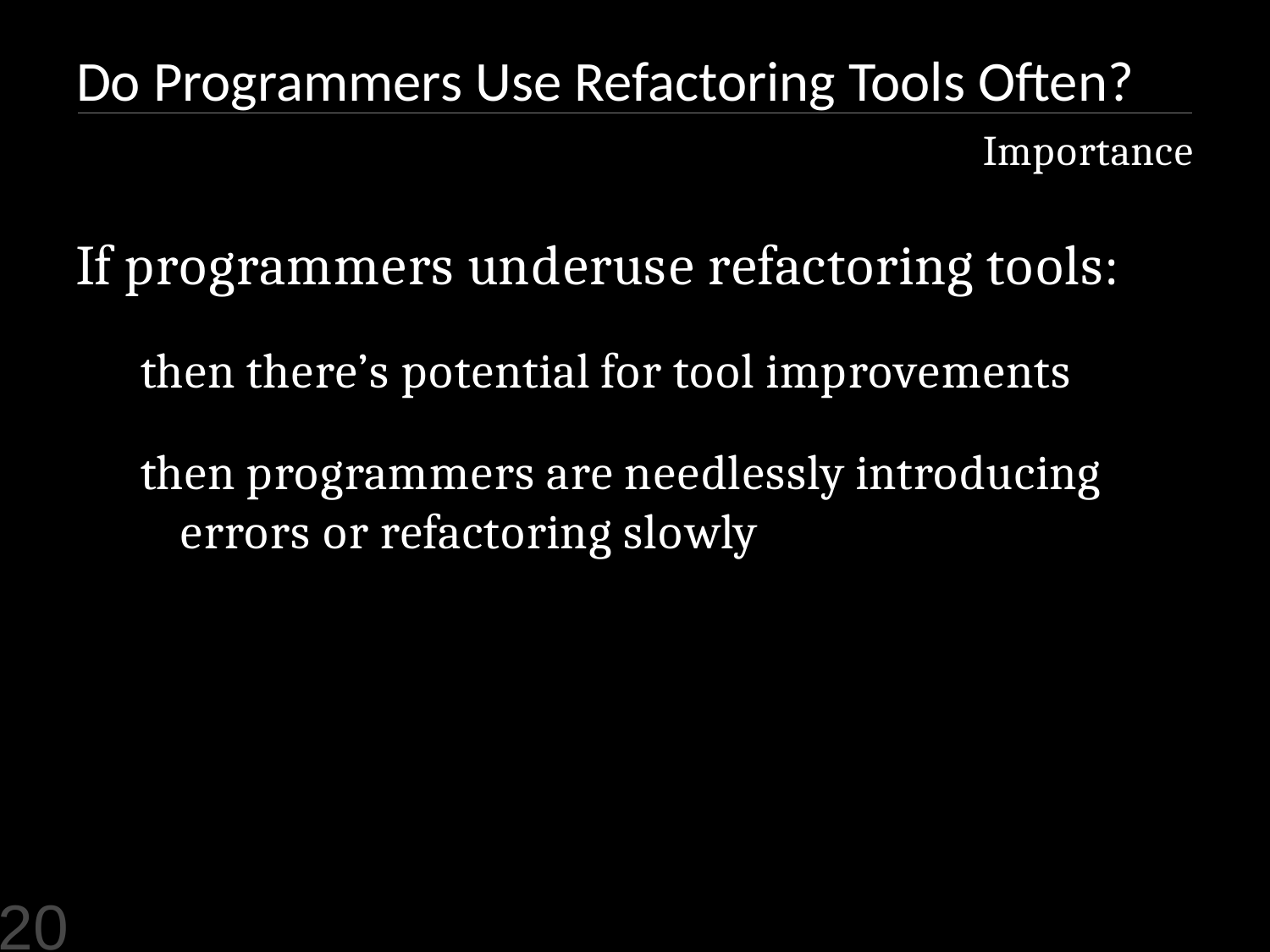

# Do Programmers Use Refactoring Tools Often?
Importance
If programmers underuse refactoring tools:
then there’s potential for tool improvements
then programmers are needlessly introducing errors or refactoring slowly
20